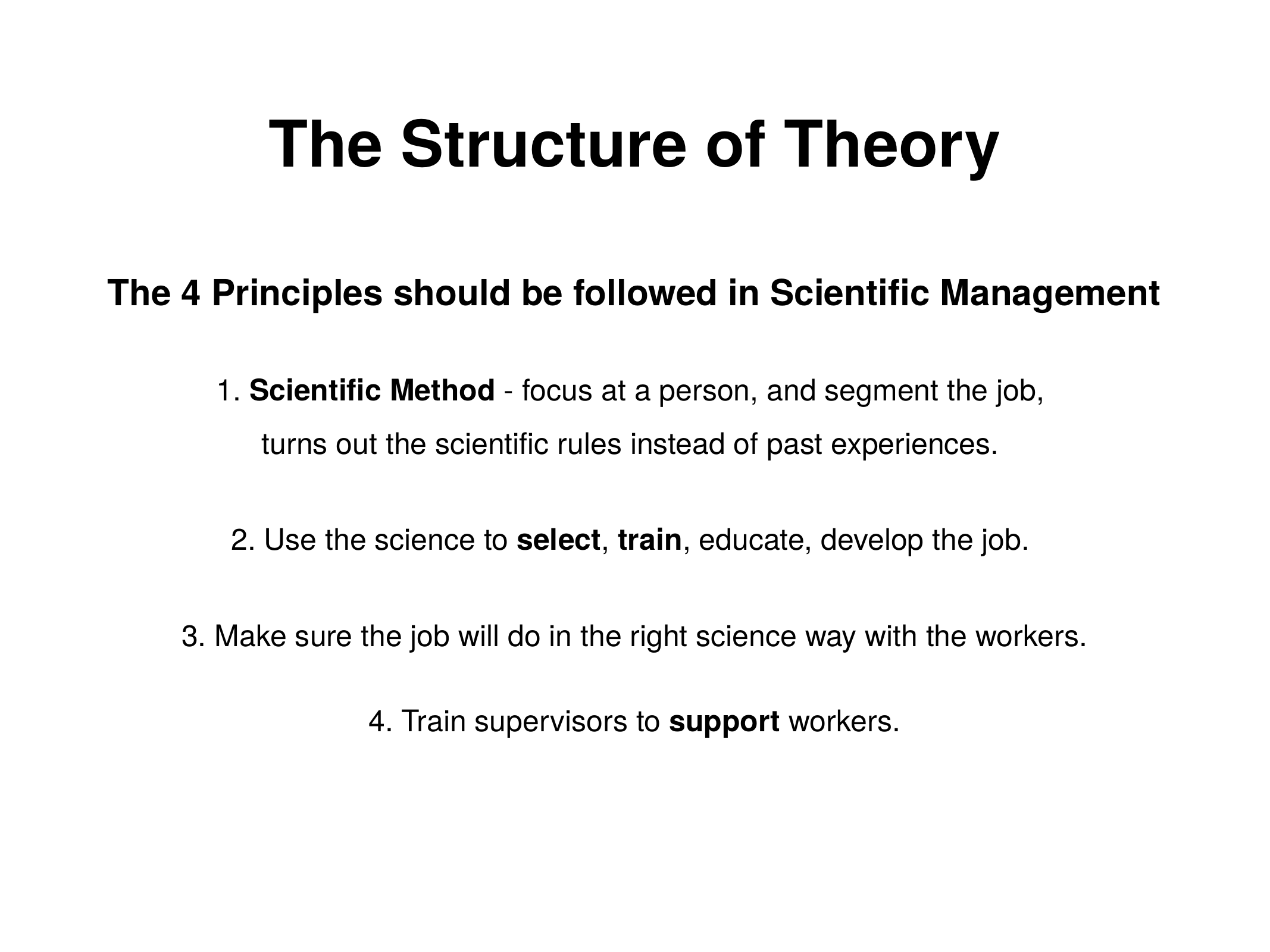

The Structure of Theory
The 4 Principles should be followed in Scientific Management
1. Scientific Method - focus at a person, and segment the job,
turns out the scientific rules instead of past experiences.
2. Use the science to select, train, educate, develop the job.
3. Make sure the job will do in the right science way with the workers.
4. Train supervisors to support workers.